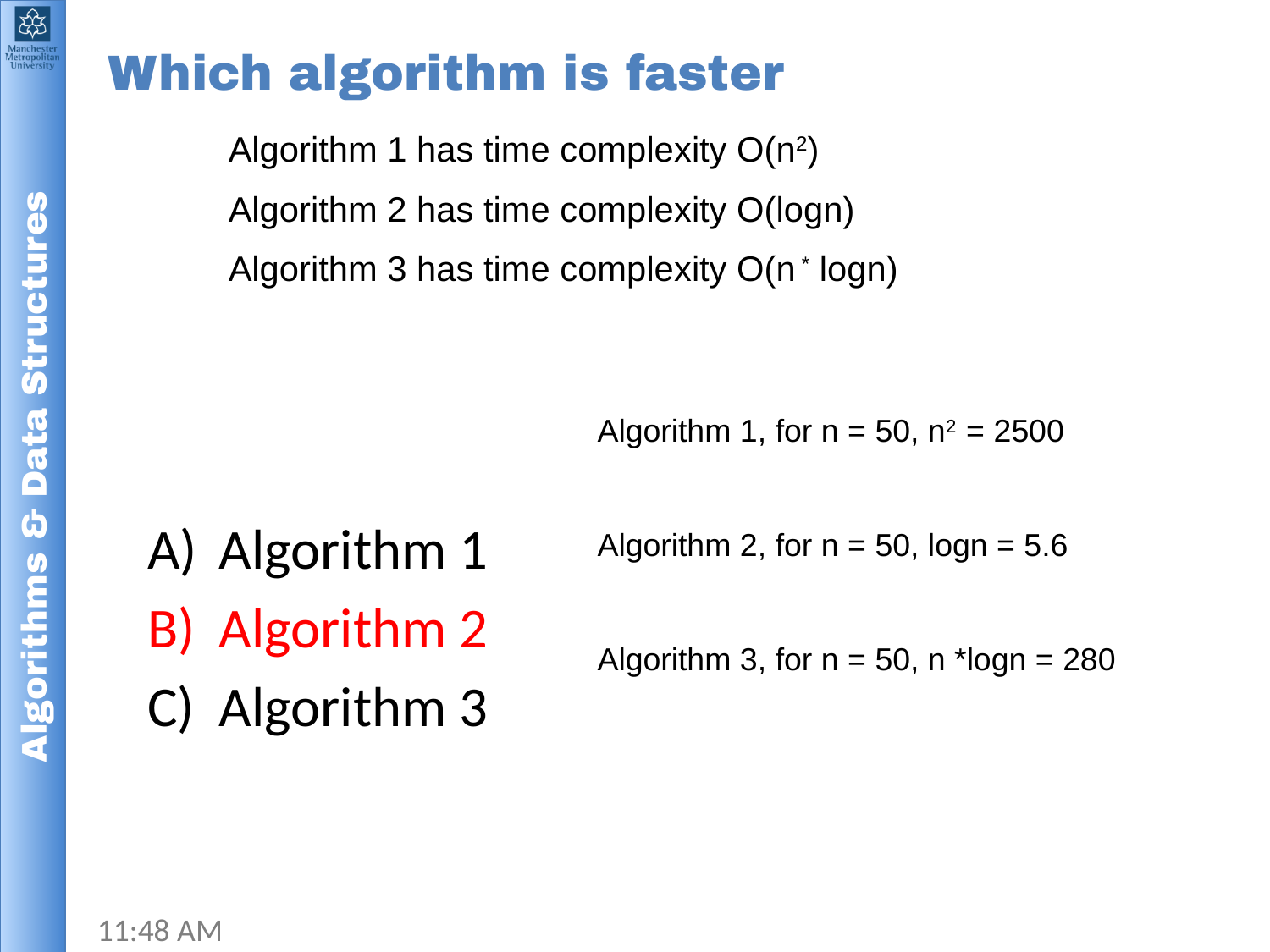

# Which algorithm is faster
Algorithm 1 has time complexity O(n2)
Algorithm 2 has time complexity O(logn)
Algorithm 3 has time complexity O(n * logn)

Algorithm 1, for n = 50, n2  = 2500

Algorithm 2, for n = 50, logn = 5.6

Algorithm 3, for n = 50, n *logn = 280

Algorithm 1
Algorithm 2
Algorithm 3